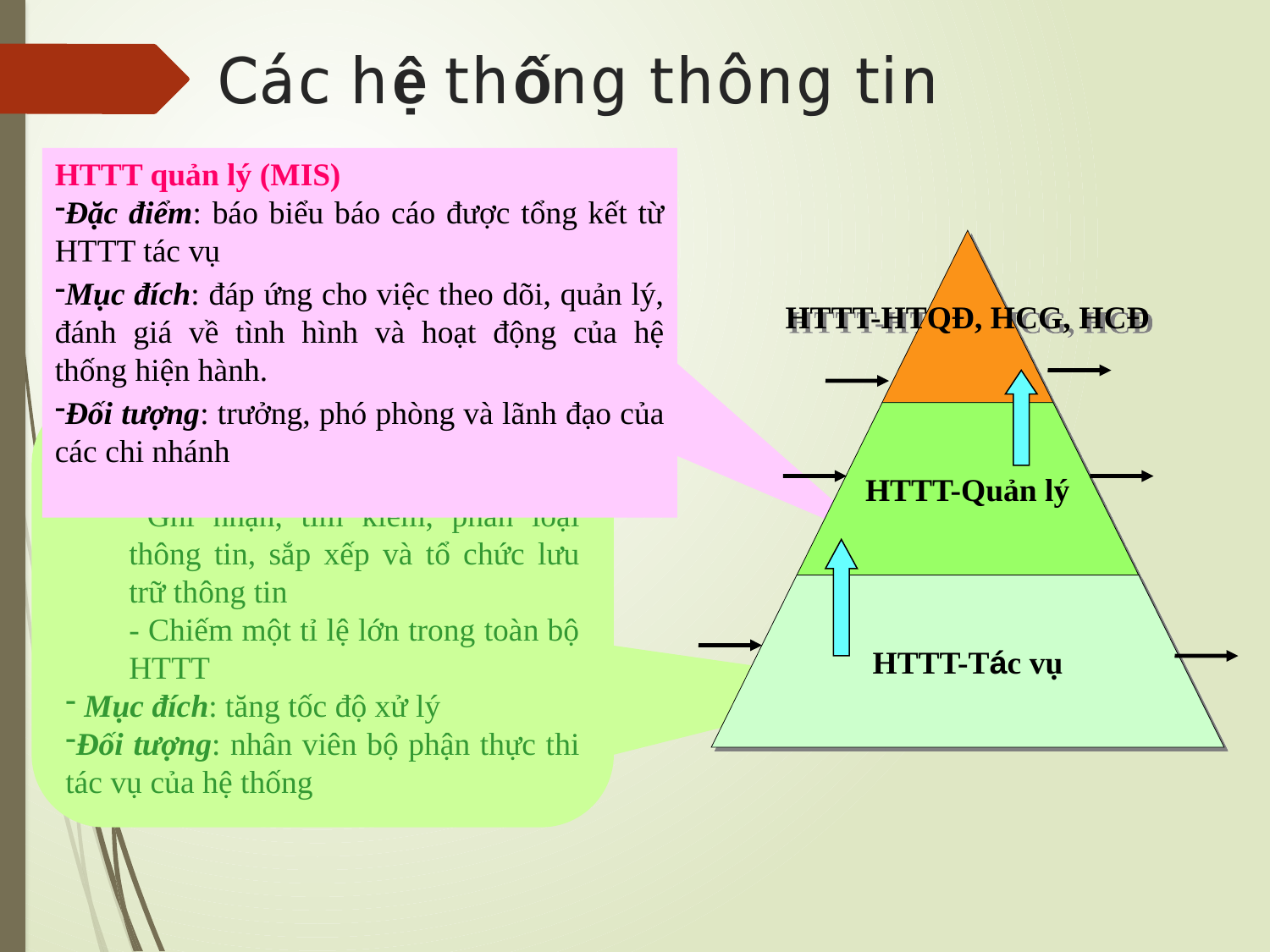

Các hệ thống thông tin
HTTT quản lý (MIS)
Đặc điểm: báo biểu báo cáo được tổng kết từ HTTT tác vụ
Mục đích: đáp ứng cho việc theo dõi, quản lý, đánh giá về tình hình và hoạt động của hệ thống hiện hành.
Đối tượng: trưởng, phó phòng và lãnh đạo của các chi nhánh

HTTT-HTQĐ, HCG, HCĐ
HTTT-Quản lý
HTTT-Tác vụ

HTTT tác vụ (TPS):
 Đặc điểm:
 Ghi nhận, tìm kiếm, phân loại thông tin, sắp xếp và tổ chức lưu trữ thông tin
- Chiếm một tỉ lệ lớn trong toàn bộ HTTT
 Mục đích: tăng tốc độ xử lý
Đối tượng: nhân viên bộ phận thực thi tác vụ của hệ thống